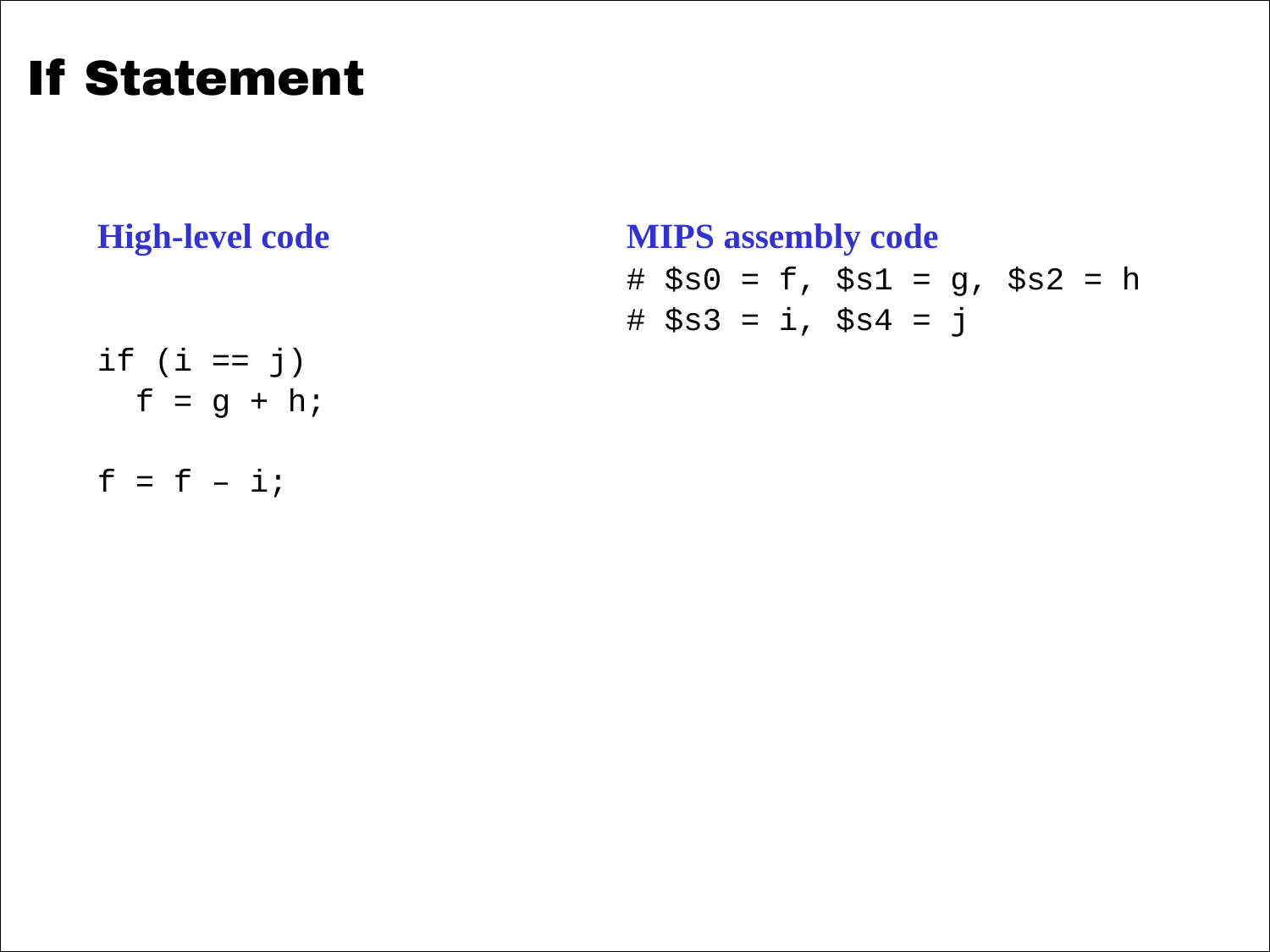

# If Statement

High-level code

if (i == j)
  f = g + h;

f = f – i;
MIPS assembly code
# $s0 = f, $s1 = g, $s2 = h
# $s3 = i, $s4 = j